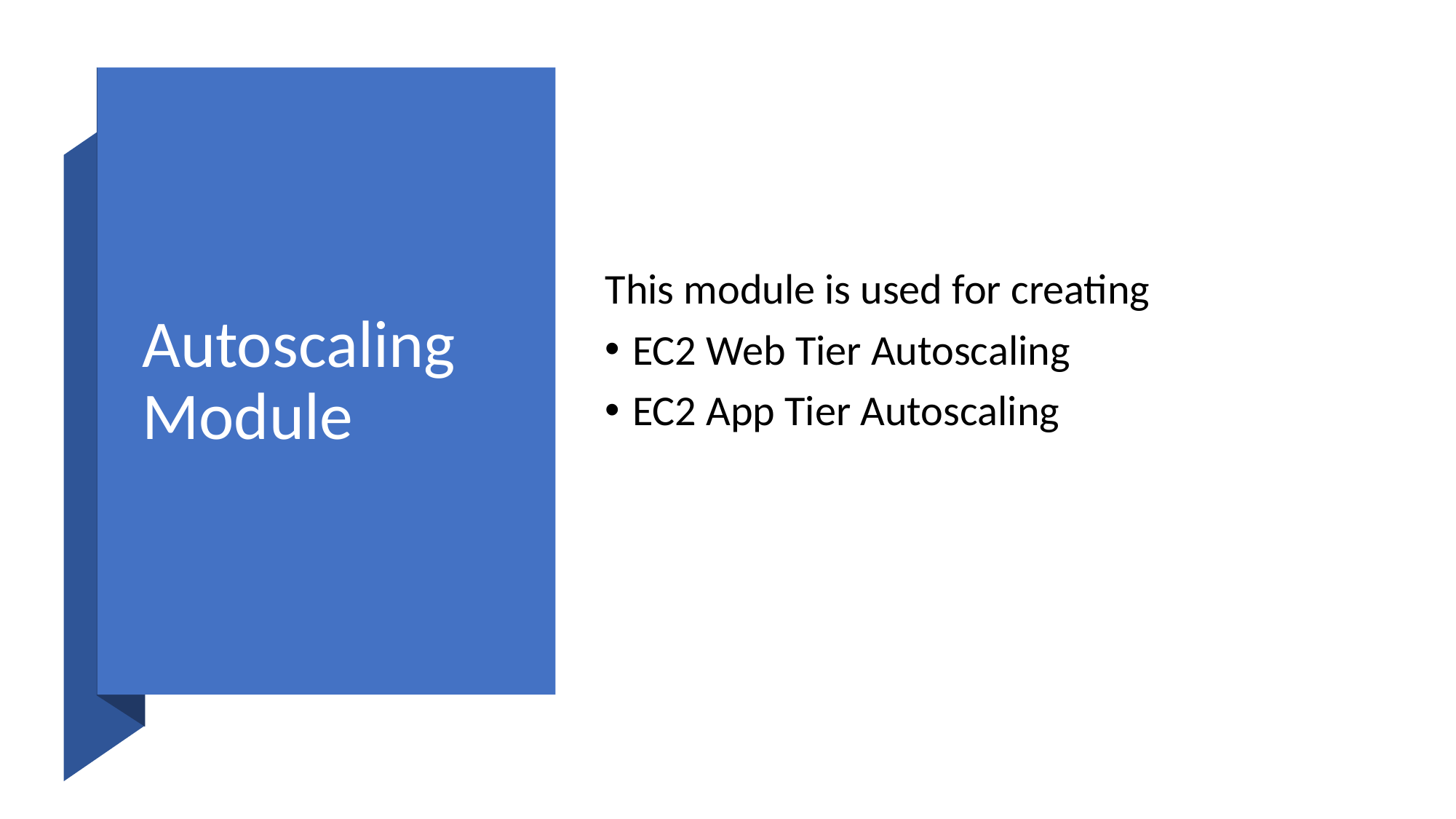

# Autoscaling Module
This module is used for creating
EC2 Web Tier Autoscaling
EC2 App Tier Autoscaling